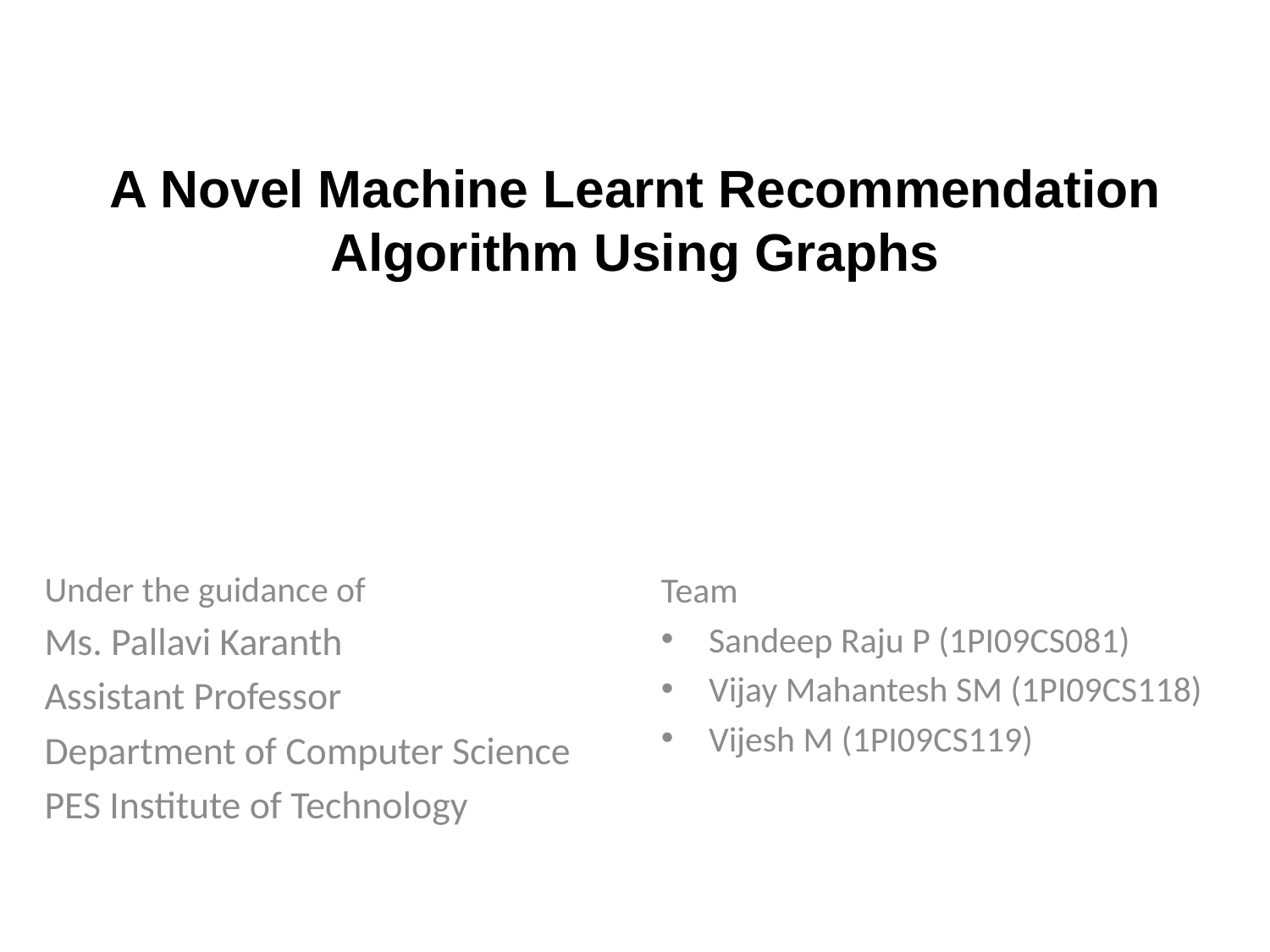

# A Novel Machine Learnt Recommendation Algorithm Using Graphs
Under the guidance of
Ms. Pallavi Karanth
Assistant Professor
Department of Computer Science
PES Institute of Technology
Team
Sandeep Raju P (1PI09CS081)
Vijay Mahantesh SM (1PI09CS118)
Vijesh M (1PI09CS119)